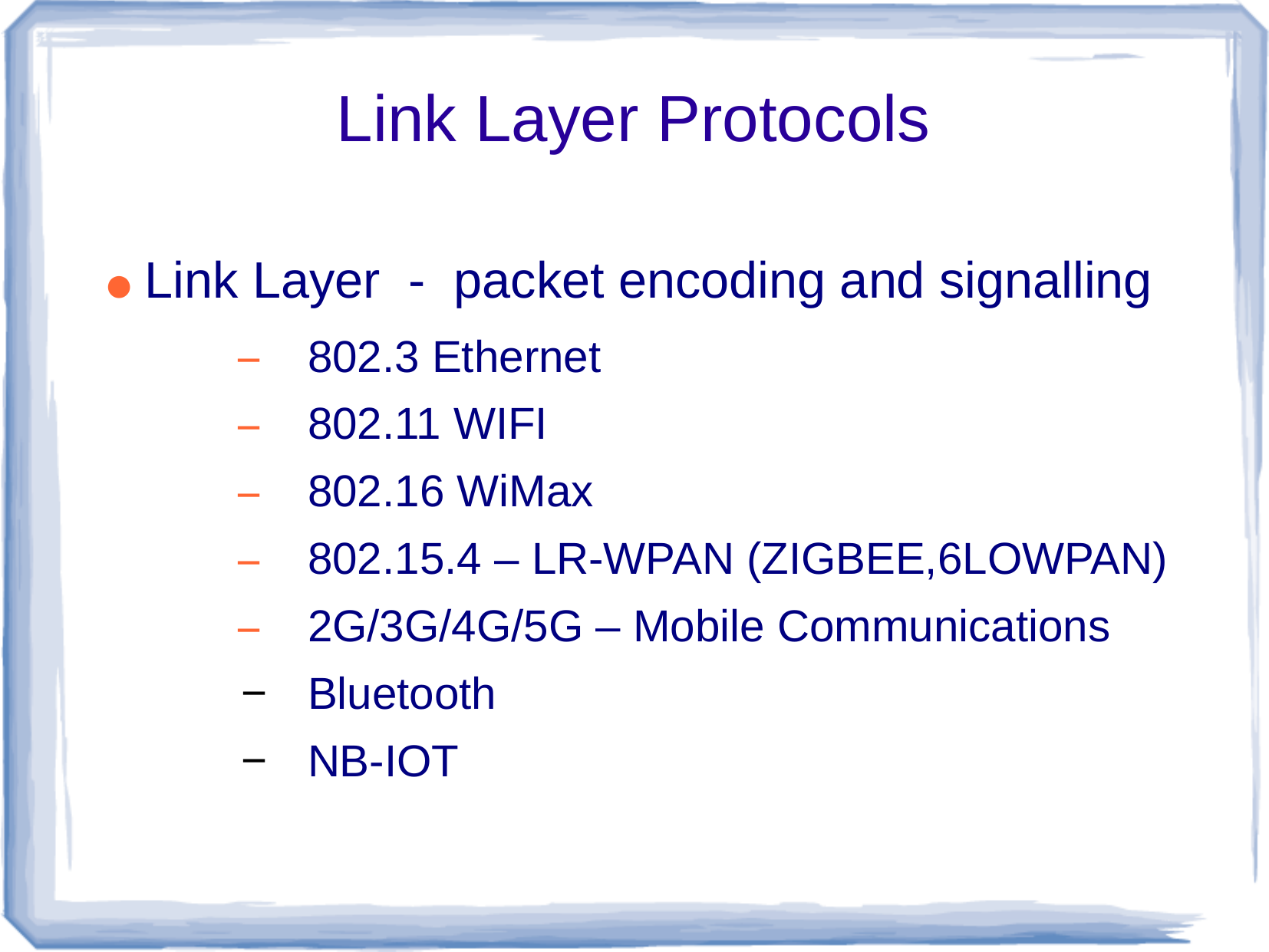

# Link Layer Protocols
Link Layer  -  packet encoding and signalling
802.3 Ethernet
802.11 WIFI
802.16 WiMax
802.15.4 – LR-WPAN (ZIGBEE,6LOWPAN)
2G/3G/4G/5G – Mobile Communications
Bluetooth
NB-IOT